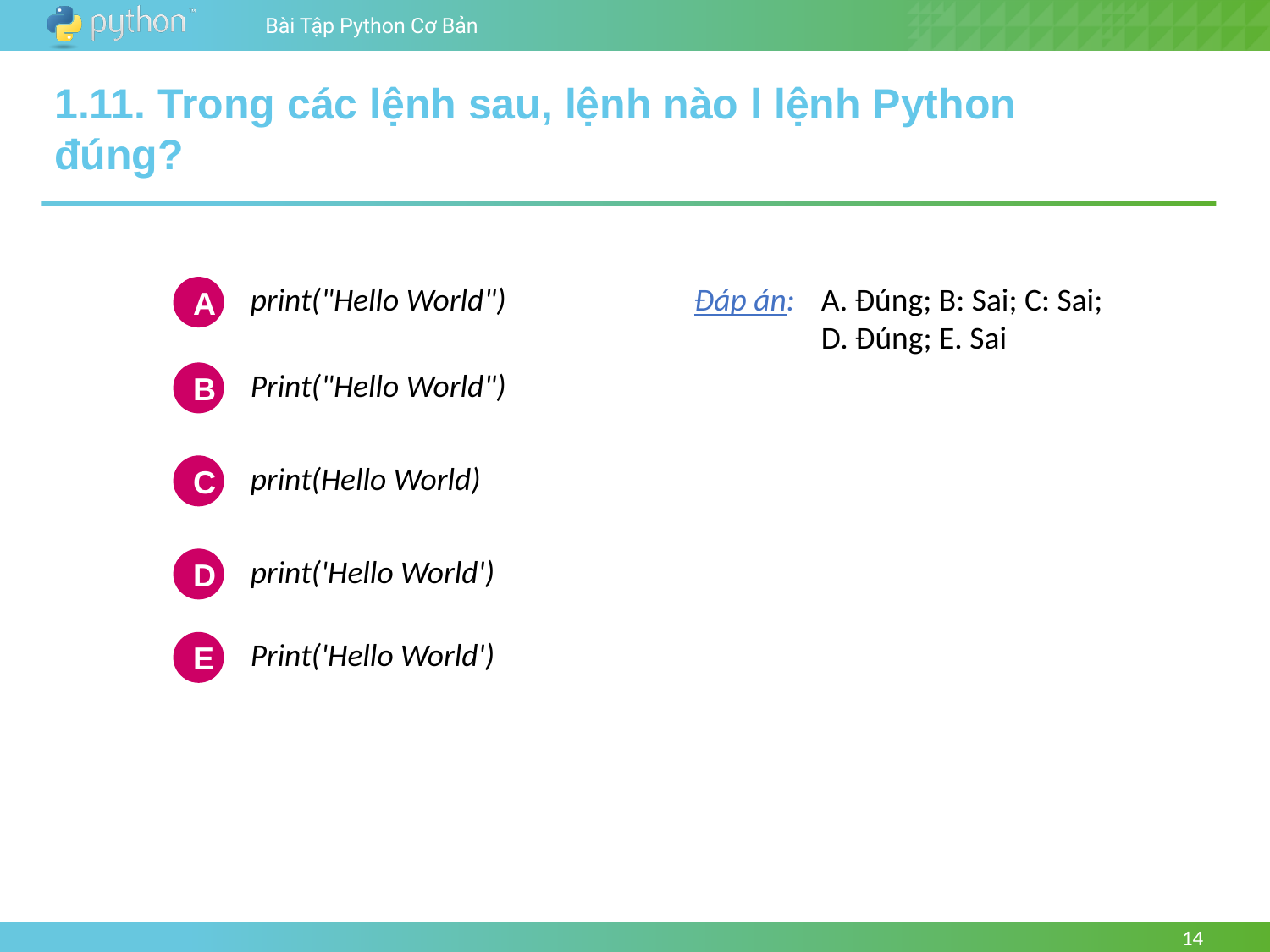

1.11. Trong các lệnh sau, lệnh nào l lệnh Python đúng?

print("Hello World")
Đáp án: 	A. Đúng; B: Sai; C: Sai;
	D. Đúng; E. Sai
A
Print("Hello World")
B
print(Hello World)
C
print('Hello World')
D
Print('Hello World')
E
14